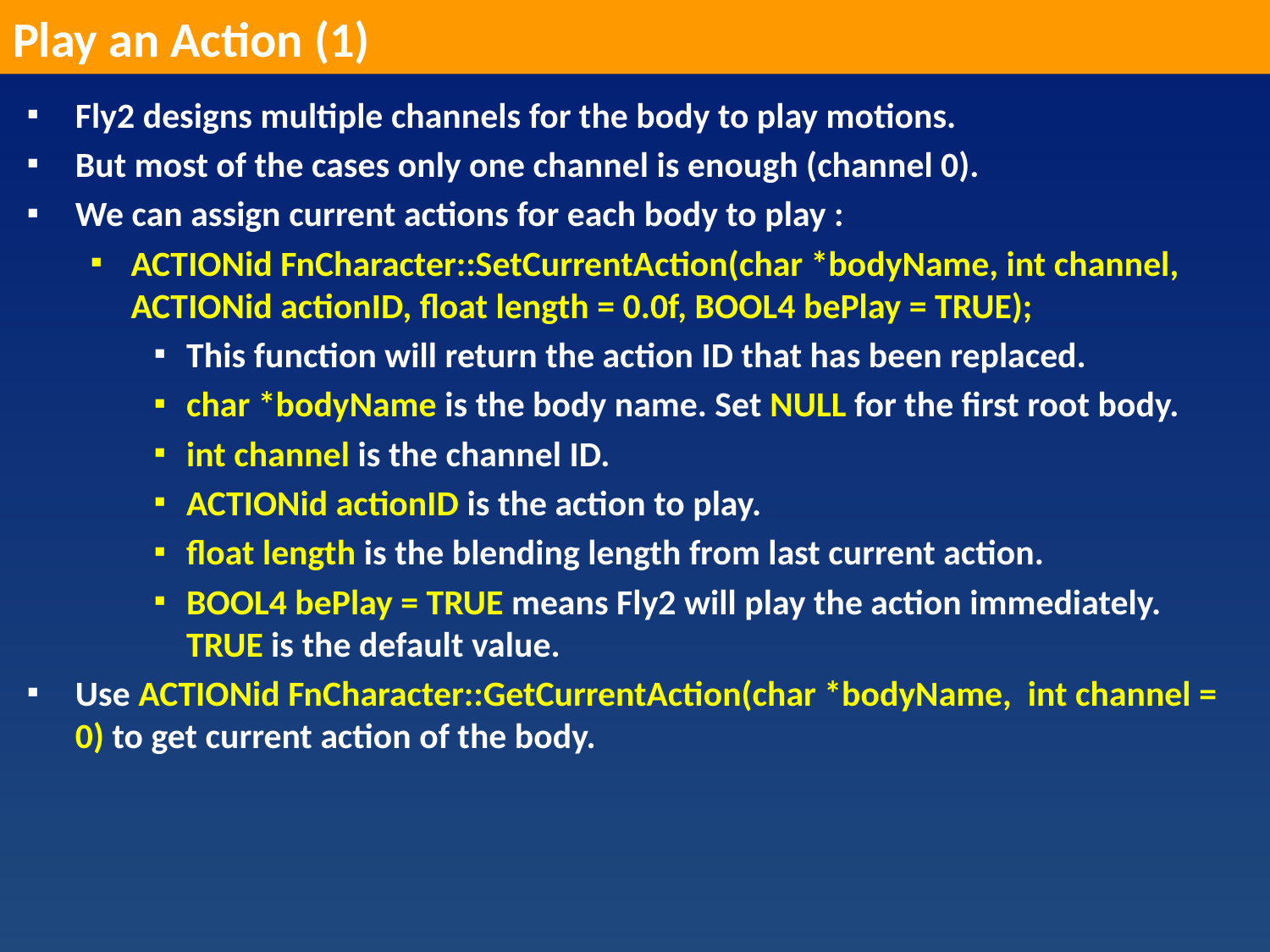

Play an Action (1)
Fly2 designs multiple channels for the body to play motions.
But most of the cases only one channel is enough (channel 0).
We can assign current actions for each body to play :
ACTIONid FnCharacter::SetCurrentAction(char *bodyName, int channel, ACTIONid actionID, float length = 0.0f, BOOL4 bePlay = TRUE);
This function will return the action ID that has been replaced.
char *bodyName is the body name. Set NULL for the first root body.
int channel is the channel ID.
ACTIONid actionID is the action to play.
float length is the blending length from last current action.
BOOL4 bePlay = TRUE means Fly2 will play the action immediately. TRUE is the default value.
Use ACTIONid FnCharacter::GetCurrentAction(char *bodyName,  int channel = 0) to get current action of the body.